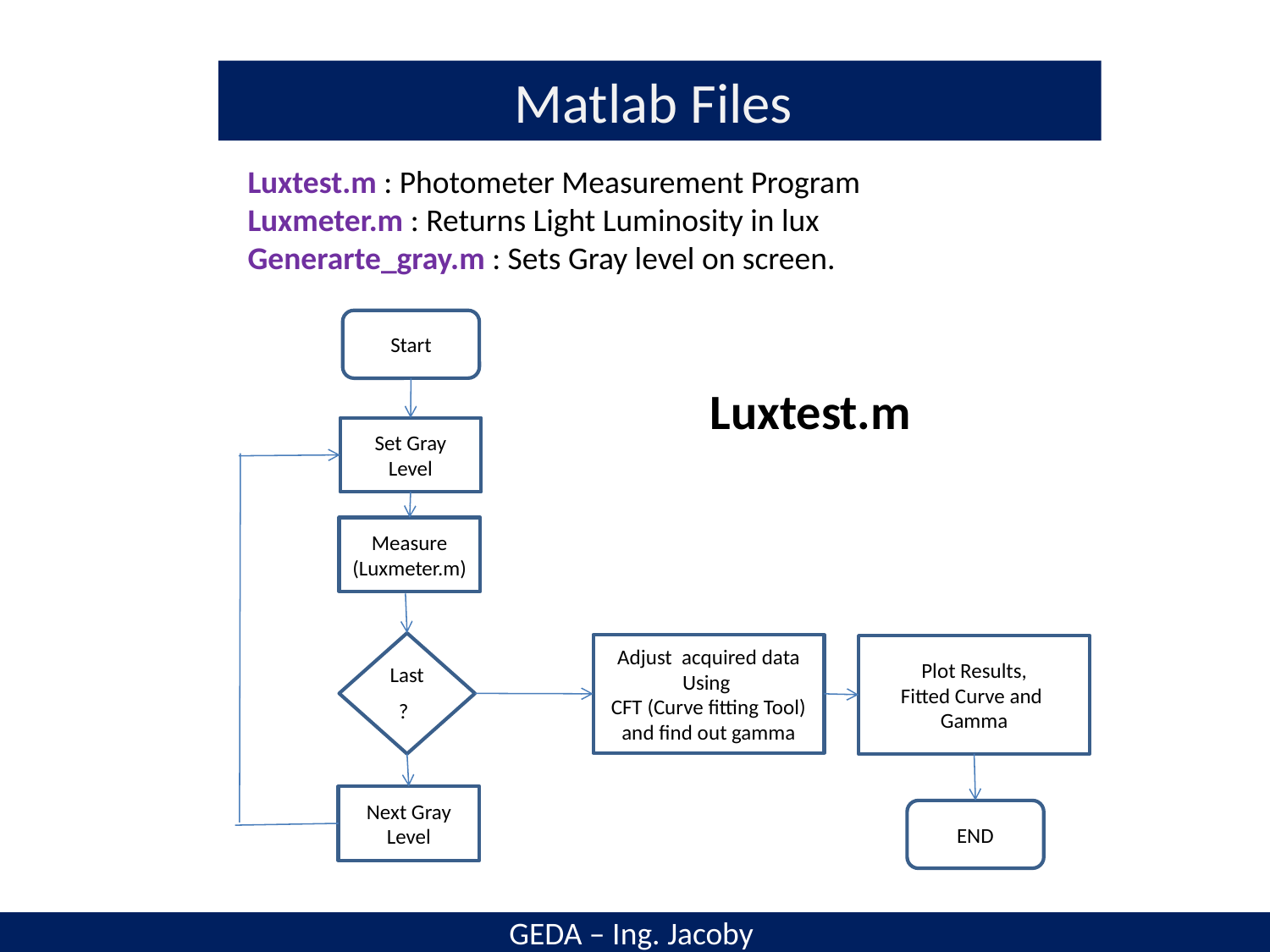

Matlab Files
Luxtest.m : Photometer Measurement Program
Luxmeter.m : Returns Light Luminosity in lux
Generarte_gray.m : Sets Gray level on screen.

Start
Luxtest.m
Set Gray Level
Measure
(Luxmeter.m)
Last ?
Adjust  acquired data
Using
CFT (Curve fitting Tool)
and find out gamma
Plot Results,
Fitted Curve and  Gamma
Next Gray Level
END
GEDA – Ing. Jacoby